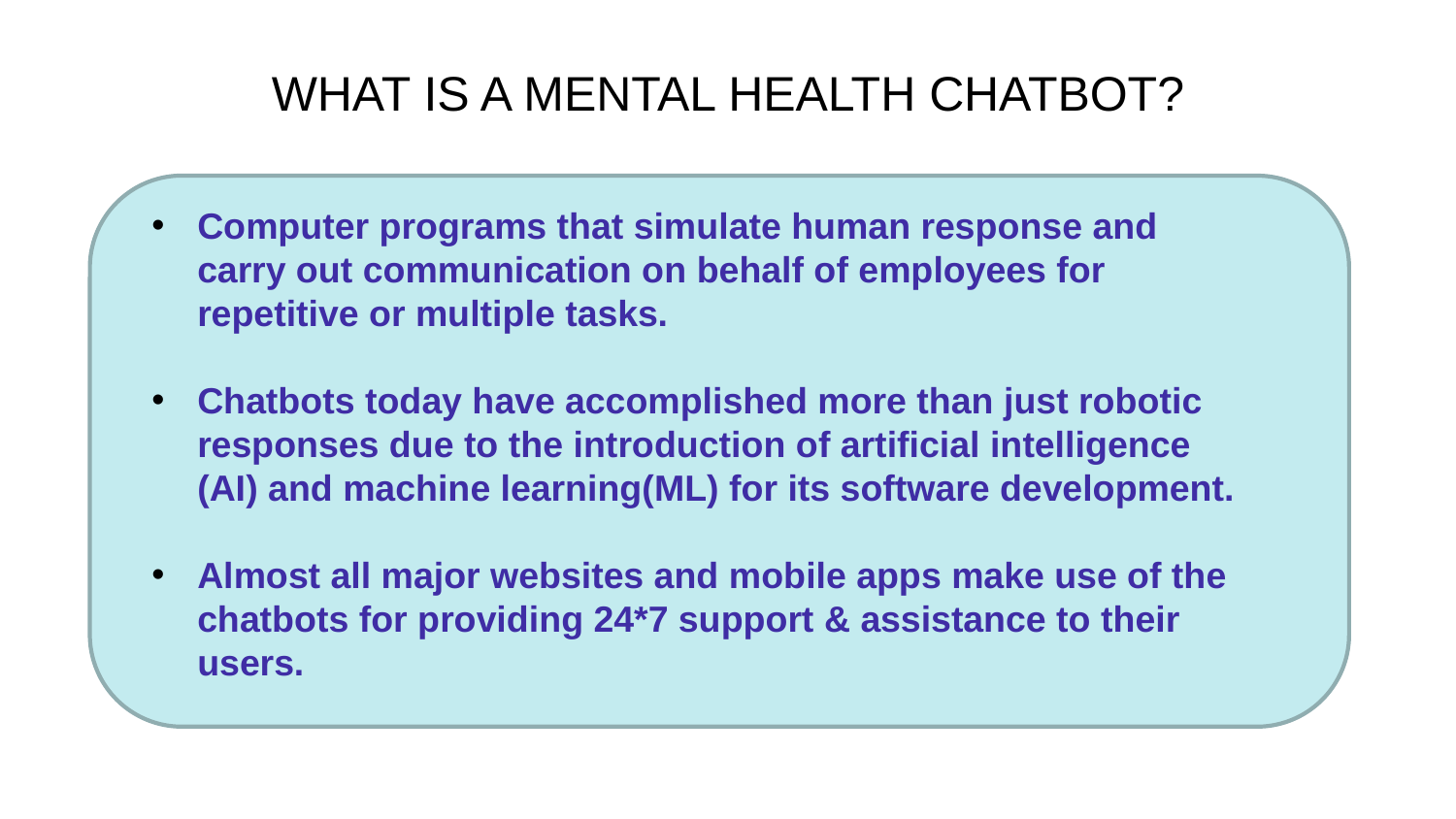

# WHAT IS A MENTAL HEALTH CHATBOT?

Computer programs that simulate human response and carry out communication on behalf of employees for repetitive or multiple tasks.

Chatbots today have accomplished more than just robotic responses due to the introduction of artificial intelligence (AI) and machine learning(ML) for its software development.

Almost all major websites and mobile apps make use of the chatbots for providing 24*7 support & assistance to their users.